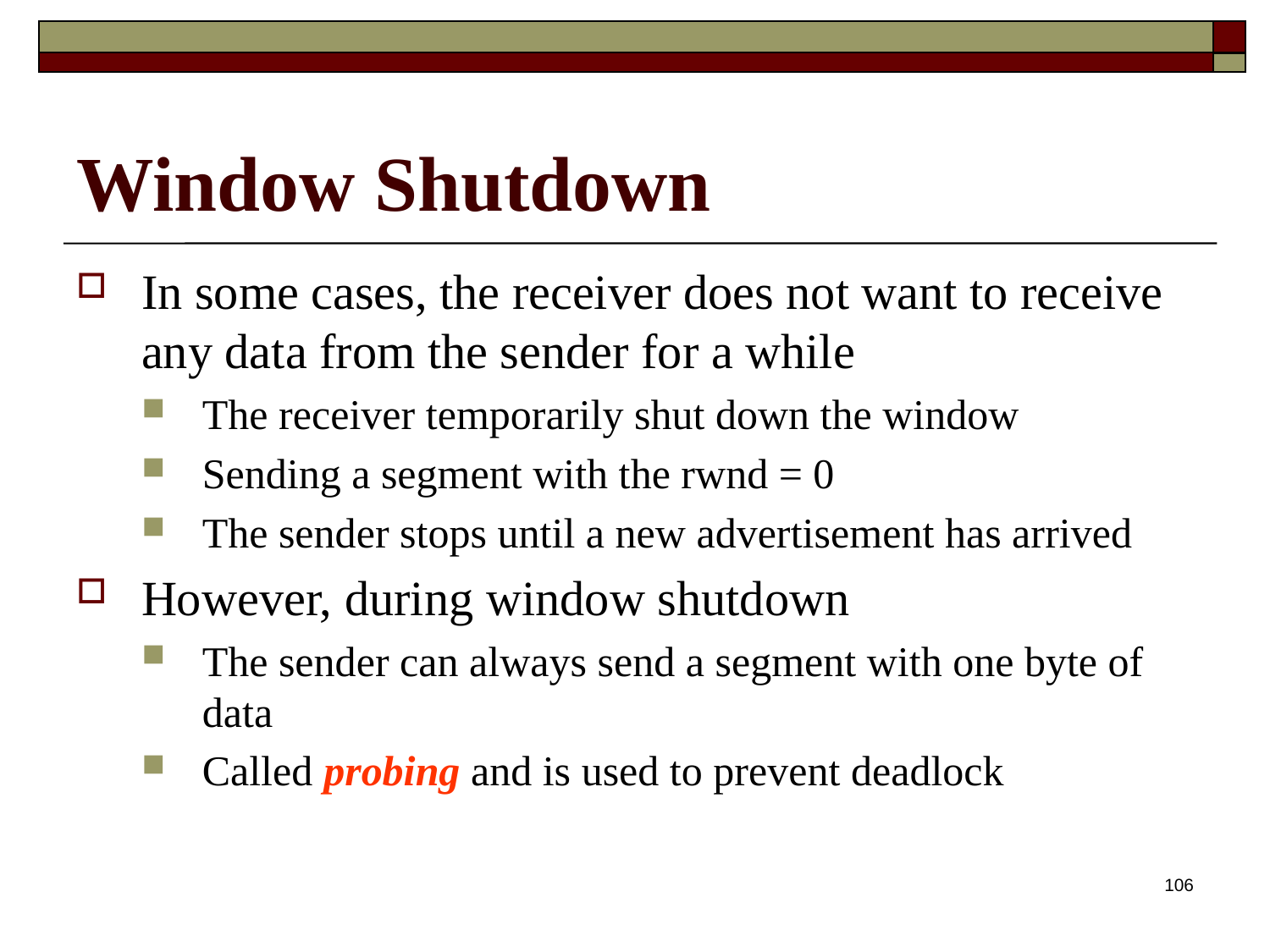

# Window Shutdown
In some cases, the receiver does not want to receive any data from the sender for a while
The receiver temporarily shut down the window
Sending a segment with the rwnd = 0
The sender stops until a new advertisement has arrived
However, during window shutdown
The sender can always send a segment with one byte of data
Called probing and is used to prevent deadlock
106